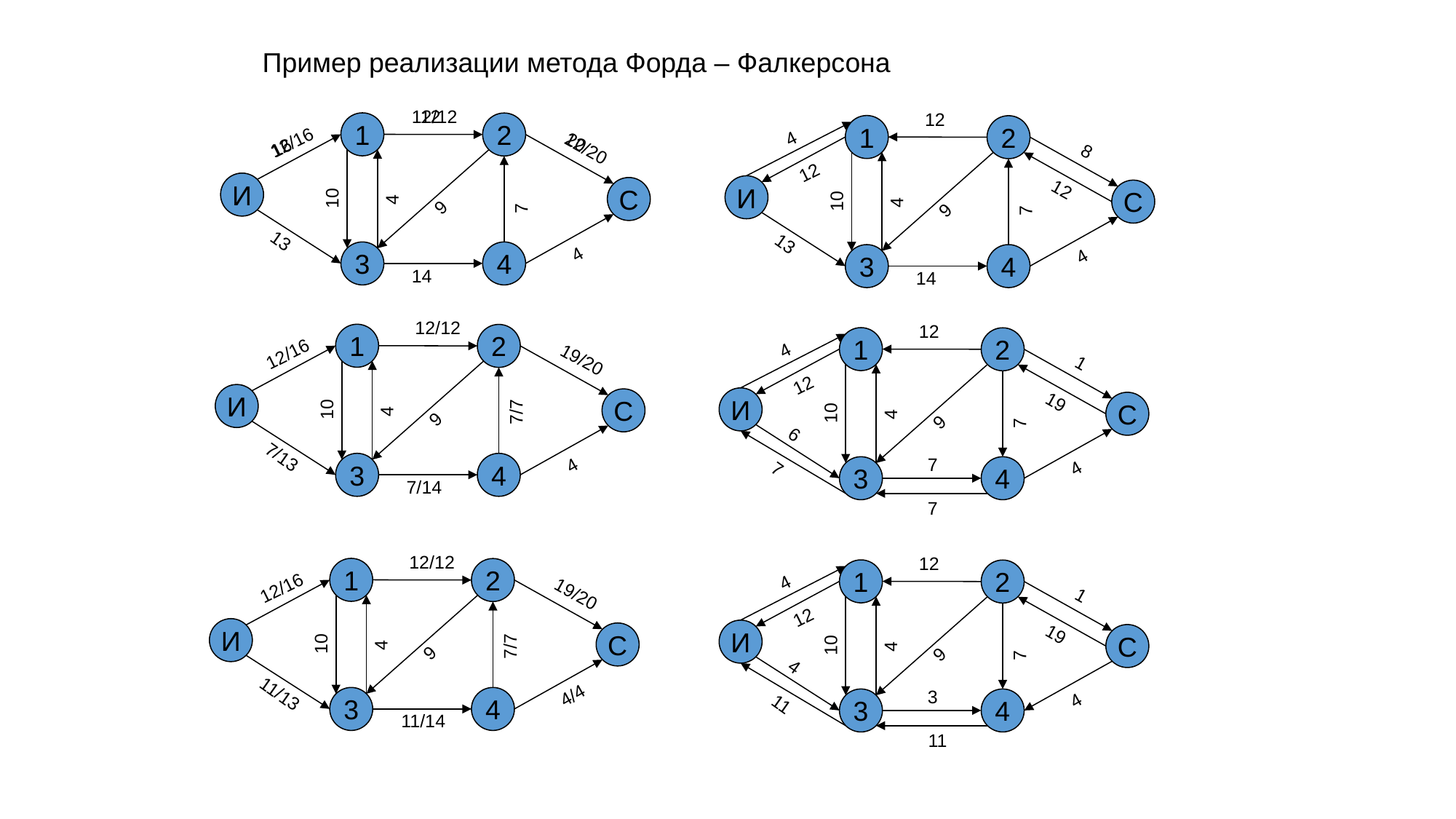

Пример реализации метода Форда – Фалкерсона
12/12
12
12
1
2
1
2
4
12/16
20
16
12/20
8
12
И
12
И
С
С
10
4
10
4
9
7
9
7
13
13
4
4
3
4
3
4
14
14
12/12
12
1
2
1
2
4
12/16
19/20
1
12
И
19
И
С
С
10
4
7/7
10
4
9
9
7
6
7/13
4
7
4
7
3
4
3
4
7/14
7
12/12
12
1
2
1
2
4
12/16
19/20
1
12
19
И
И
С
С
10
10
4
7/7
4
9
9
7
4
11/13
4/4
3
4
3
4
11
3
4
11/14
11